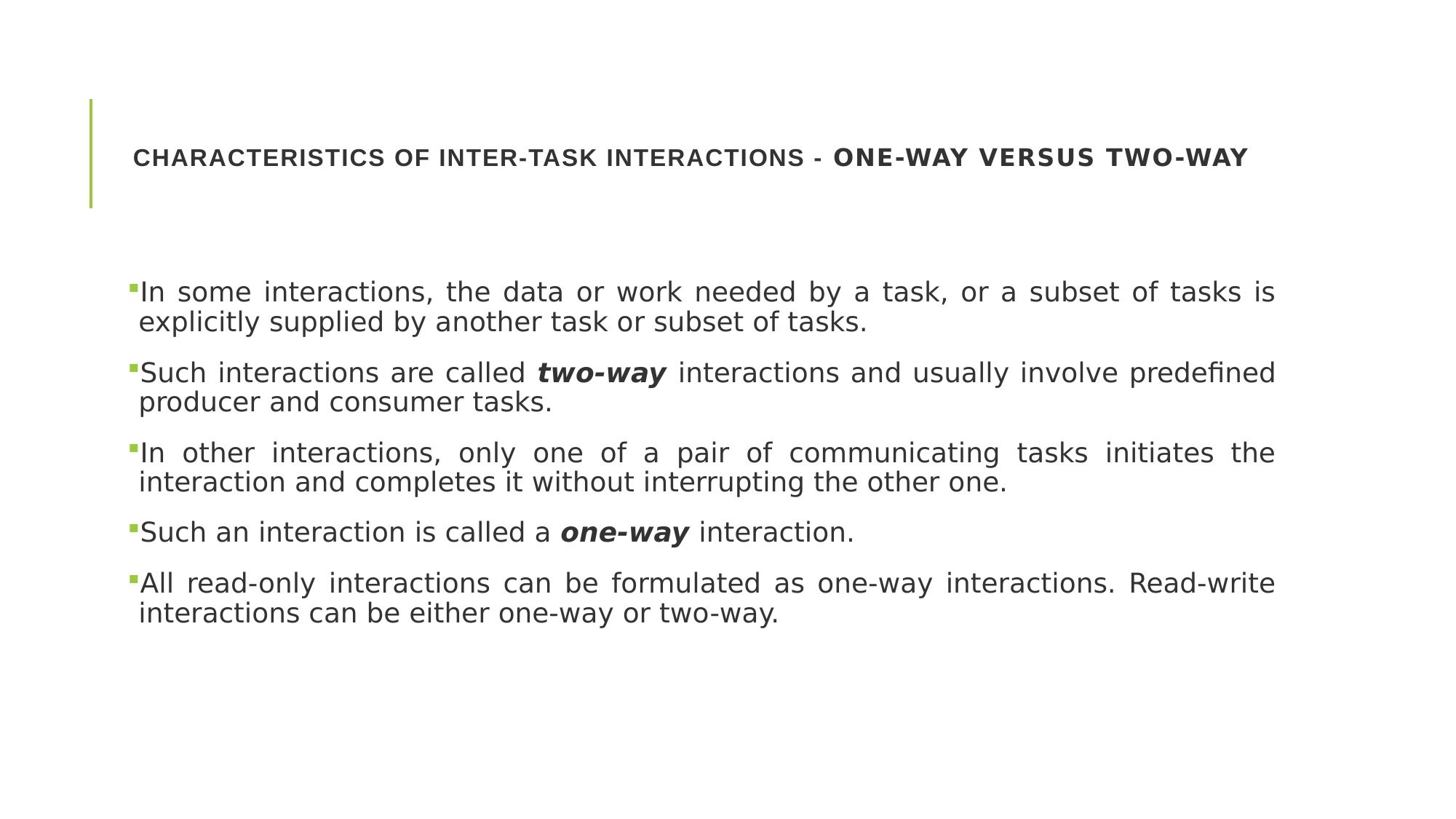

# Characteristics of Inter-Task Interactions - One-way versus Two-way
In some interactions, the data or work needed by a task, or a subset of tasks is explicitly supplied by another task or subset of tasks.
Such interactions are called two-way interactions and usually involve predefined producer and consumer tasks.
In other interactions, only one of a pair of communicating tasks initiates the interaction and completes it without interrupting the other one.
Such an interaction is called a one-way interaction.
All read-only interactions can be formulated as one-way interactions. Read-write interactions can be either one-way or two-way.